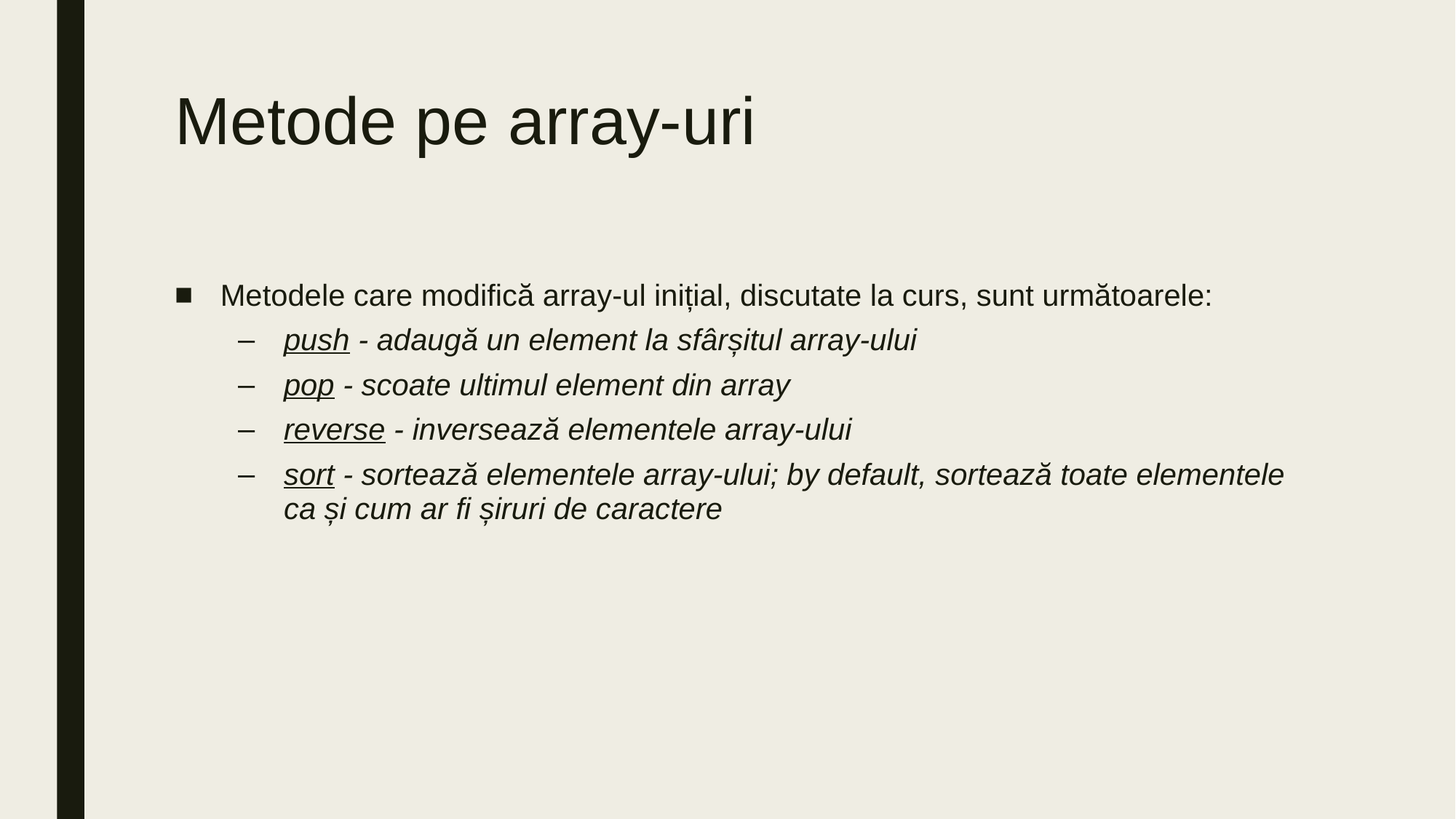

# Metode pe array-uri
Metodele care modifică array-ul inițial, discutate la curs, sunt următoarele:
push - adaugă un element la sfârșitul array-ului
pop - scoate ultimul element din array
reverse - inversează elementele array-ului
sort - sortează elementele array-ului; by default, sortează toate elementele ca și cum ar fi șiruri de caractere